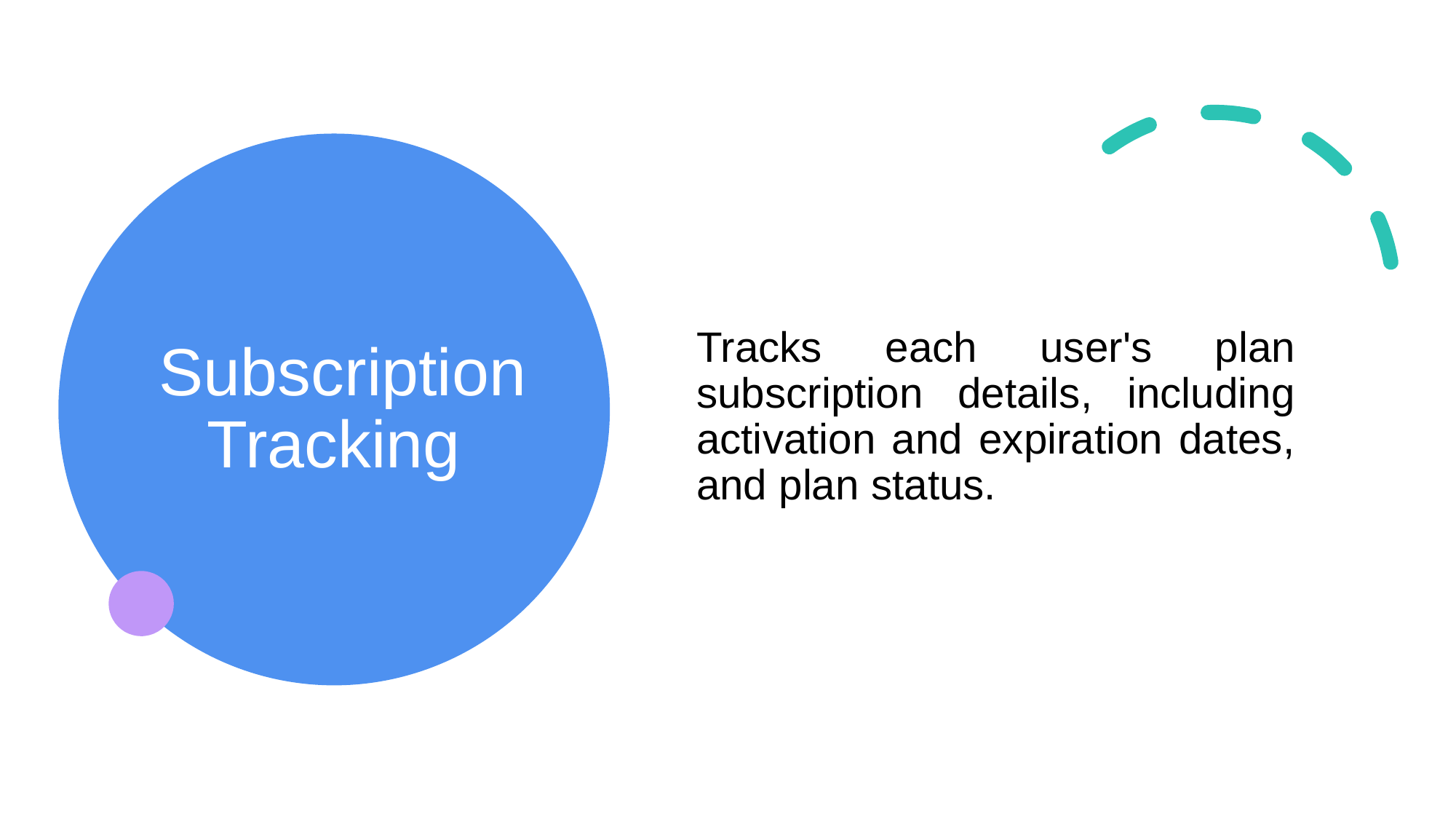

# Subscription Tracking
Tracks each user's plan subscription details, including activation and expiration dates, and plan status.